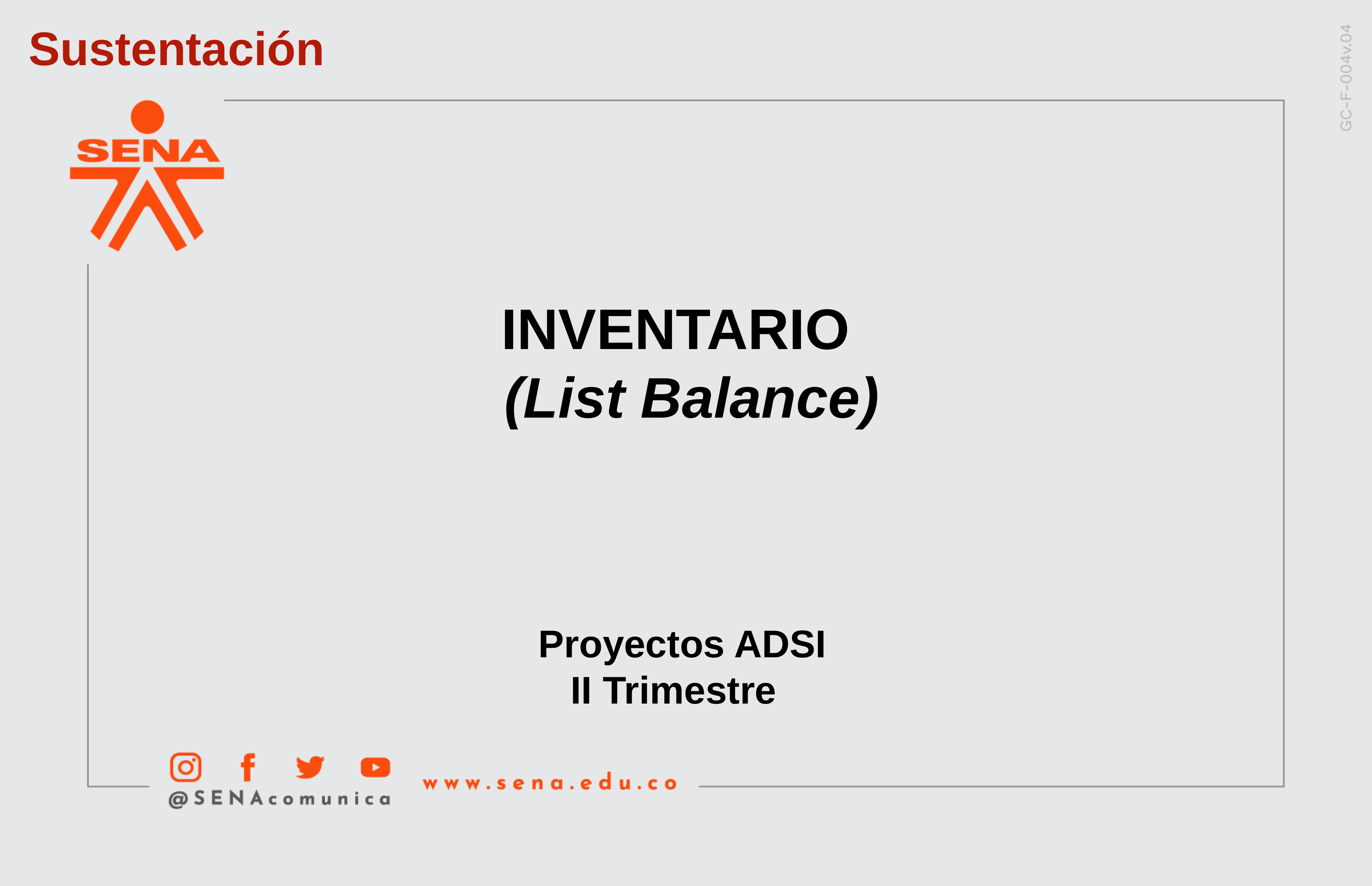

Sustentación
   INVENTARIO
  (List Balance)

Proyectos ADSI
   II Trimestre